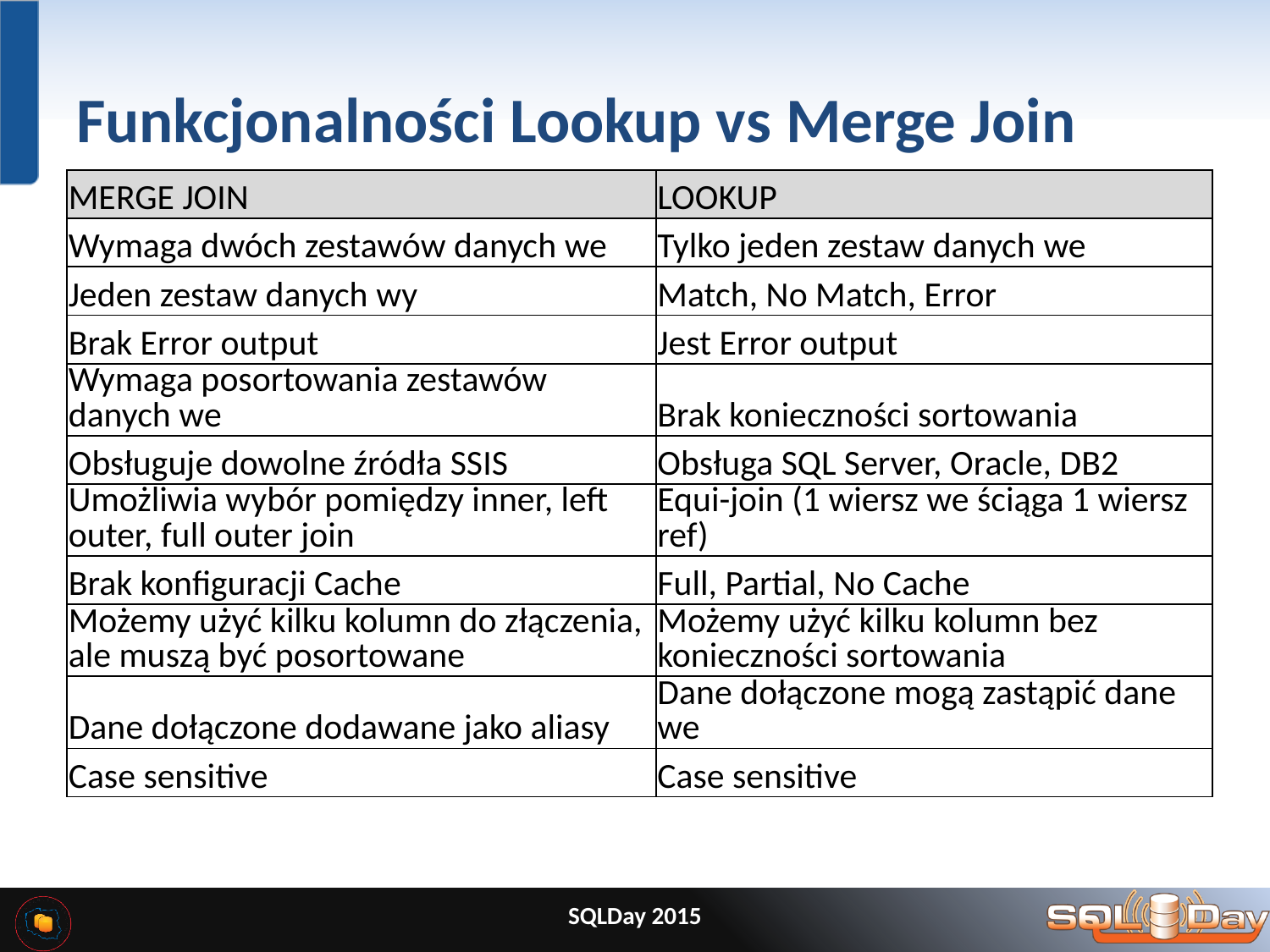

# Funkcjonalności Lookup vs Merge Join
| MERGE JOIN | LOOKUP |
| --- | --- |
| Wymaga dwóch zestawów danych we | Tylko jeden zestaw danych we |
| Jeden zestaw danych wy | Match, No Match, Error |
| Brak Error output | Jest Error output |
| Wymaga posortowania zestawów danych we | Brak konieczności sortowania |
| Obsługuje dowolne źródła SSIS | Obsługa SQL Server, Oracle, DB2 |
| Umożliwia wybór pomiędzy inner, left outer, full outer join | Equi-join (1 wiersz we ściąga 1 wiersz ref) |
| Brak konfiguracji Cache | Full, Partial, No Cache |
| Możemy użyć kilku kolumn do złączenia, ale muszą być posortowane | Możemy użyć kilku kolumn bez konieczności sortowania |
| Dane dołączone dodawane jako aliasy | Dane dołączone mogą zastąpić dane we |
| Case sensitive | Case sensitive |